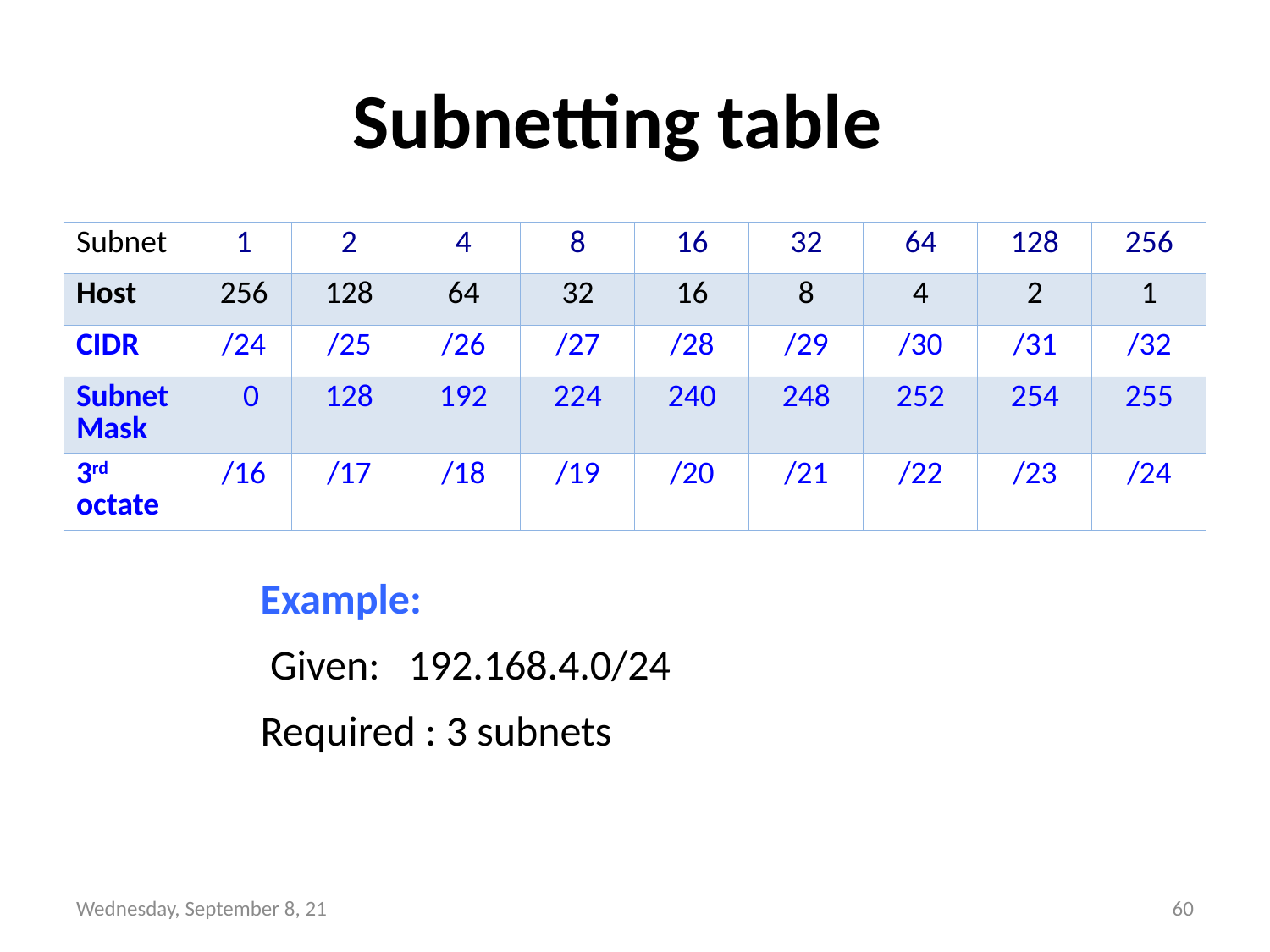

# Subnetting table
| Subnet | 1 | 2 | 4 | 8 | 16 | 32 | 64 | 128 | 256 |
| --- | --- | --- | --- | --- | --- | --- | --- | --- | --- |
| Host | 256 | 128 | 64 | 32 | 16 | 8 | 4 | 2 | 1 |
| CIDR | /24 | /25 | /26 | /27 | /28 | /29 | /30 | /31 | /32 |
| Subnet Mask | 0 | 128 | 192 | 224 | 240 | 248 | 252 | 254 | 255 |
| 3rd octate | /16 | /17 | /18 | /19 | /20 | /21 | /22 | /23 | /24 |
Example:
 Given:   192.168.4.0/24
Required : 3 subnets
Wednesday, September 8, 21
60